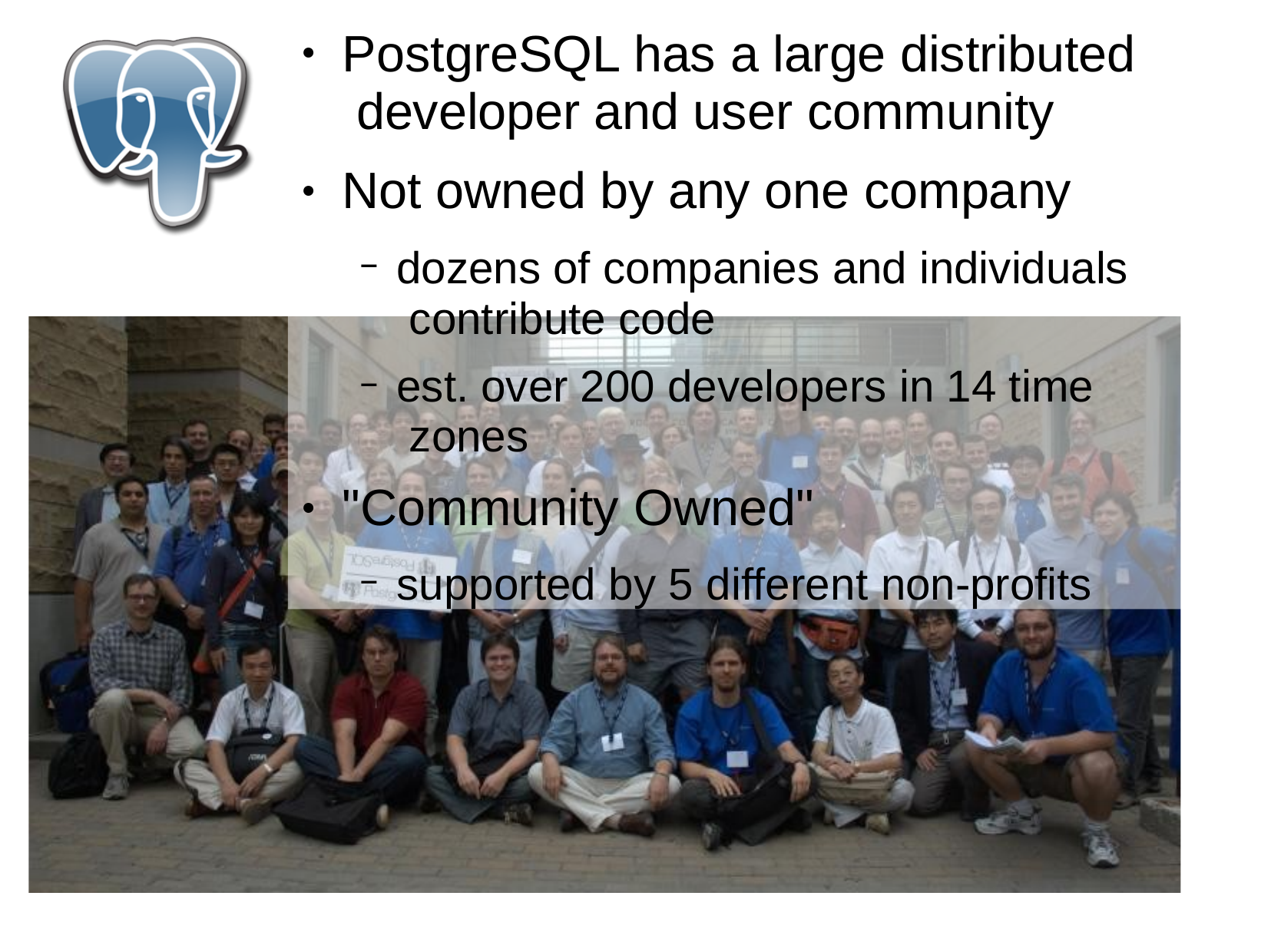

# PostgreSQL has a large distributed  developer and user community

●

Not owned by any one company
dozens of companies and individuals  contribute code
est. over 200 developers in 14 time  zones
"Community Owned"
supported by 5 different non-profits
●
●